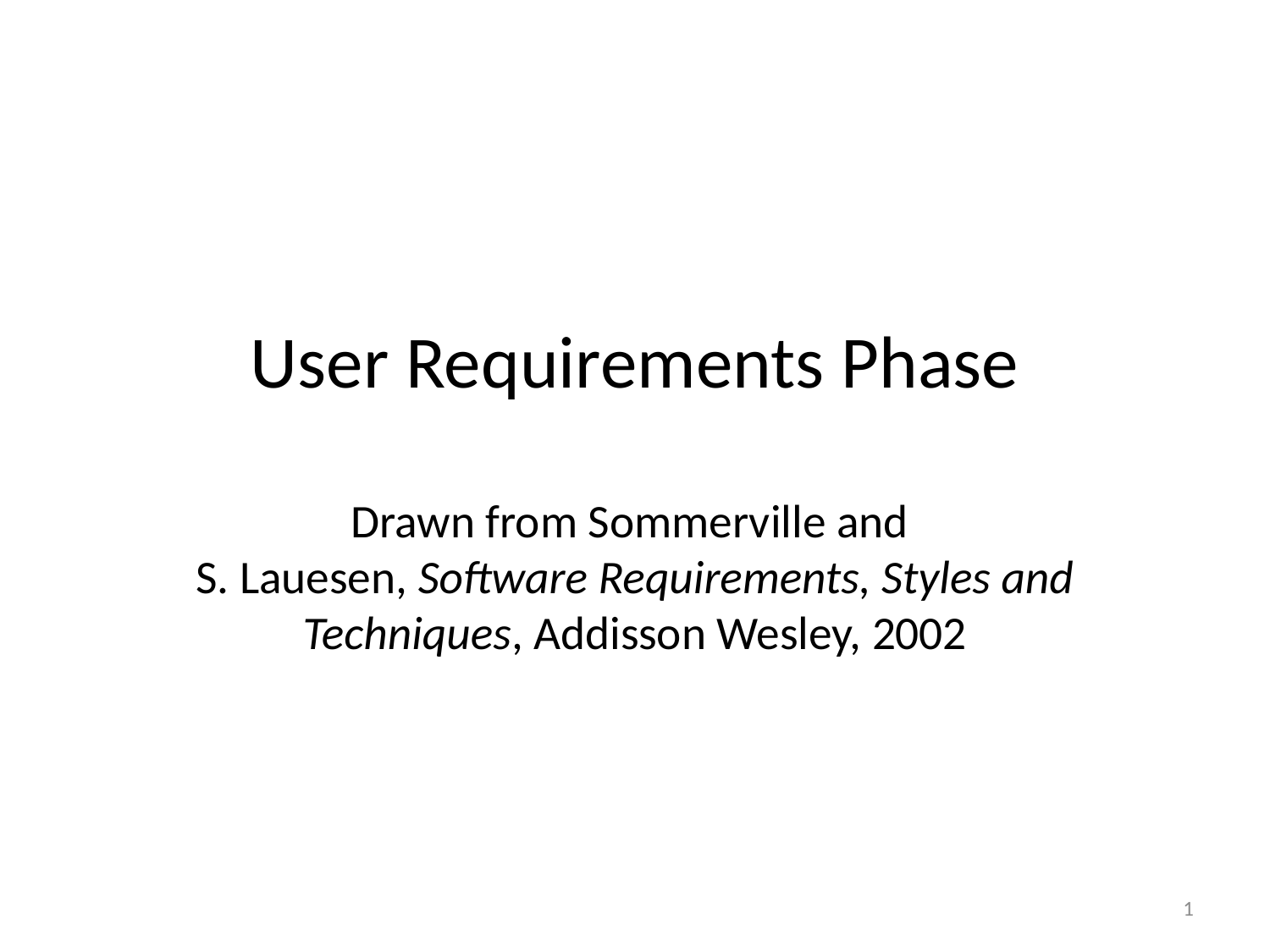

# User Requirements Phase Drawn from Sommerville and S. Lauesen, Software Requirements, Styles and Techniques, Addisson Wesley, 2002
1